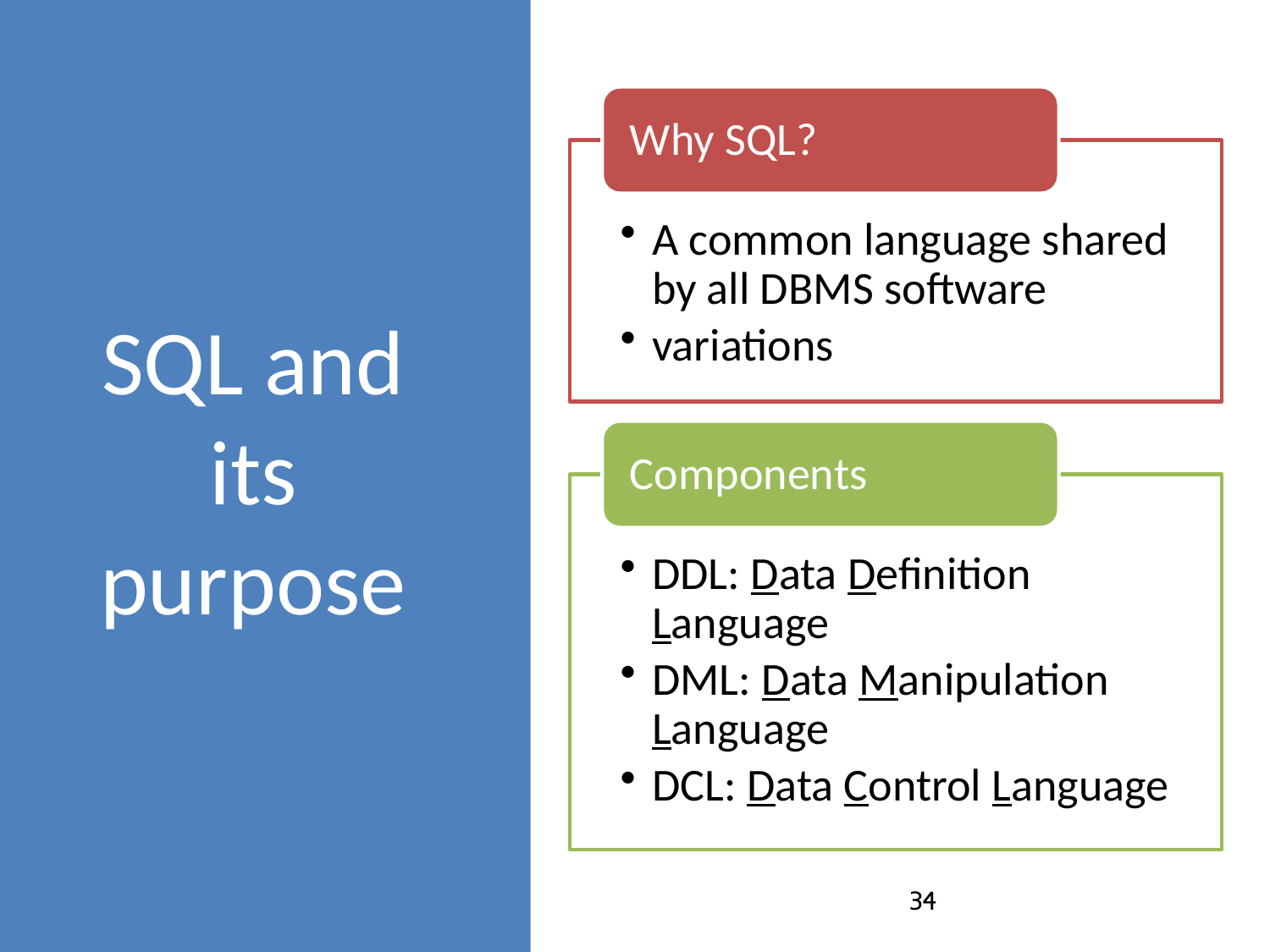

# SQL and its purpose
A common language shared by all DBMS software
variations
Why SQL?
DDL: Data Definition Language
DML: Data Manipulation Language
DCL: Data Control Language
Components
34